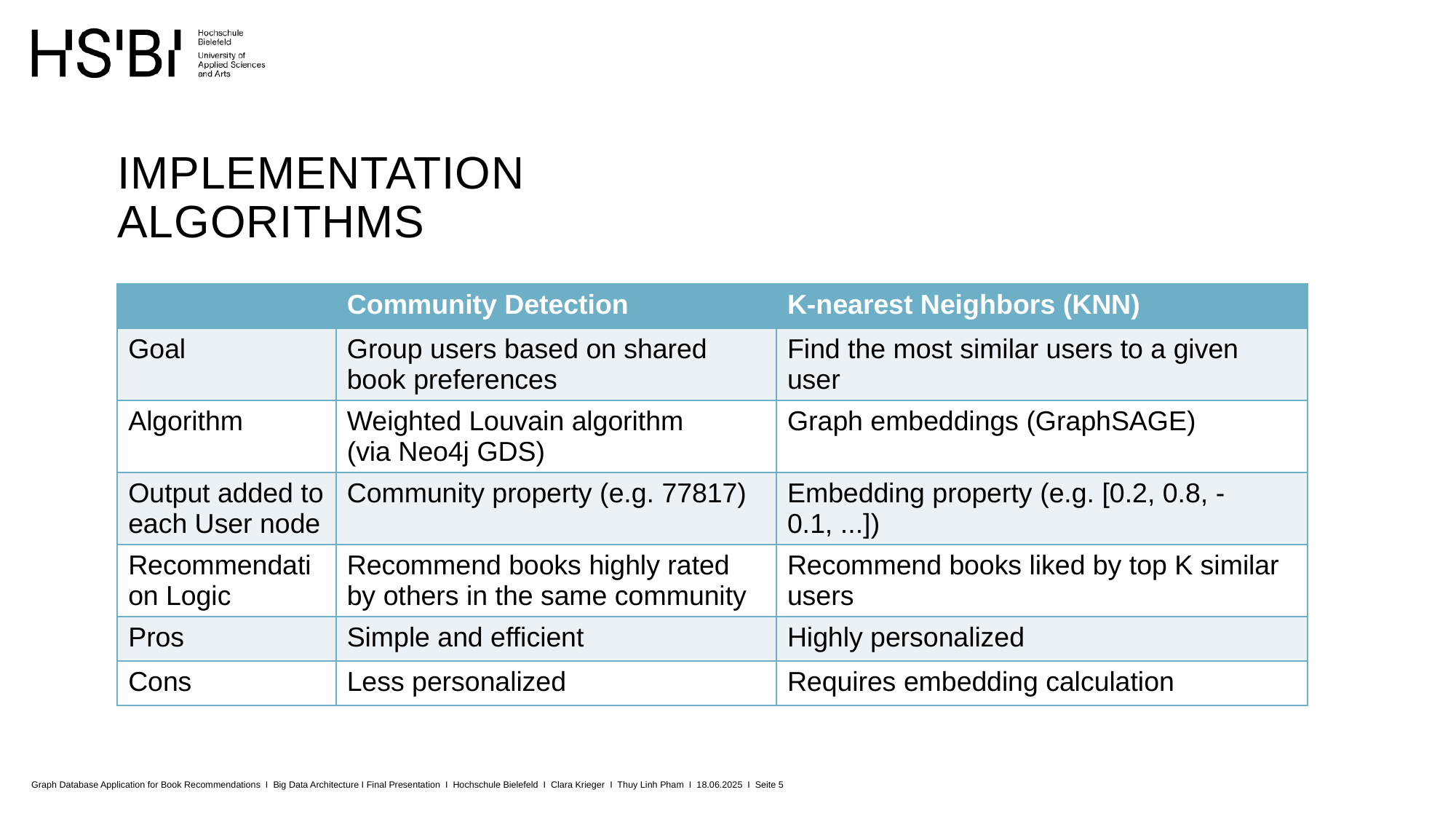

# Implementation Algorithms
|  | Community Detection | K-nearest Neighbors (KNN) |
| --- | --- | --- |
| Goal | Group users based on shared book preferences | Find the most similar users to a given user |
| Algorithm | Weighted Louvain algorithm (via Neo4j GDS) | Graph embeddings (GraphSAGE) |
| Output added to each User node | Community property (e.g. 77817) | Embedding property (e.g. [0.2, 0.8, -0.1, ...]) |
| Recommendation Logic | Recommend books highly rated by others in the same community | Recommend books liked by top K similar users |
| Pros | Simple and efficient | Highly personalized |
| Cons | Less personalized | Requires embedding calculation |